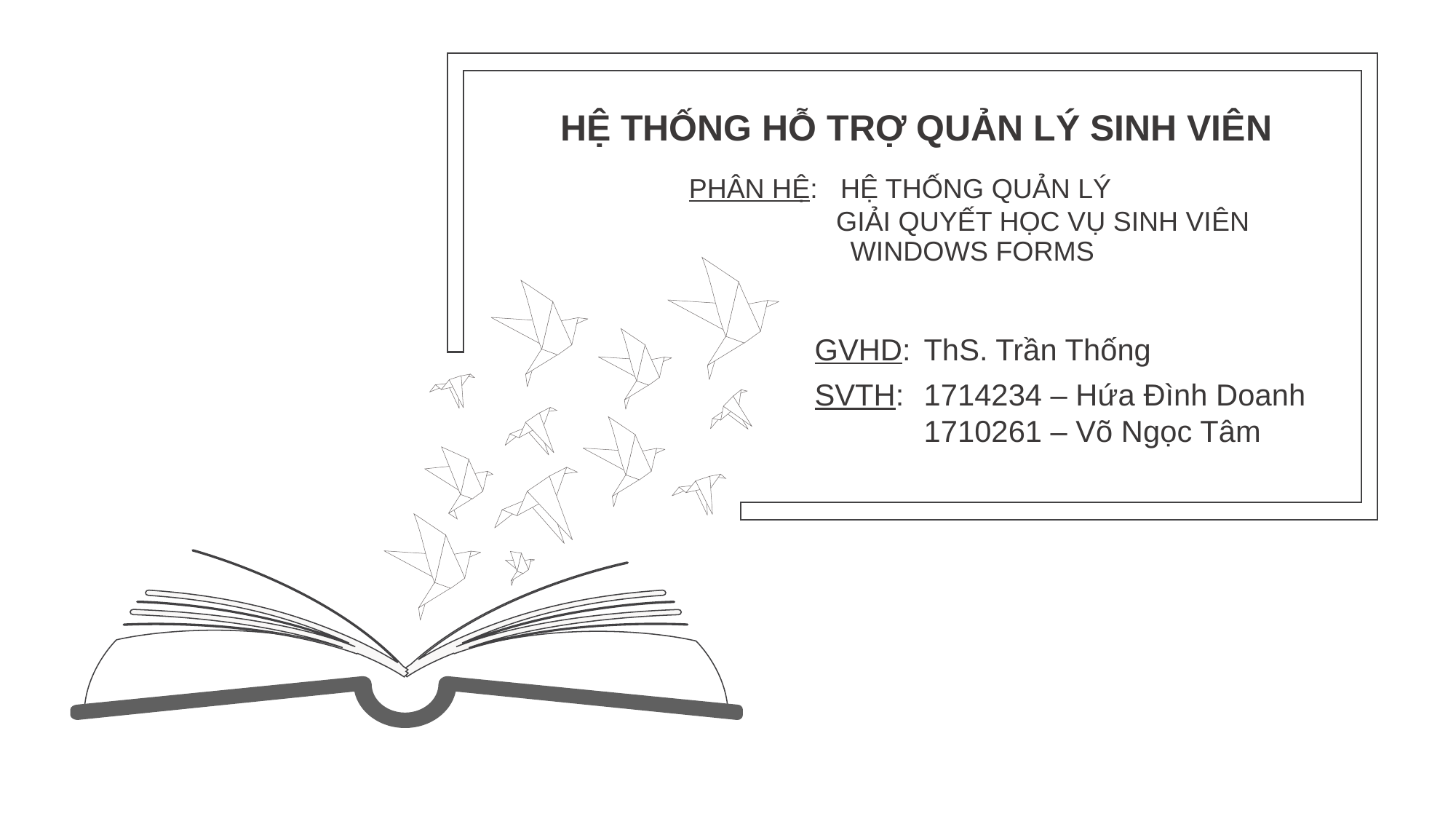

HỆ THỐNG HỖ TRỢ QUẢN LÝ SINH VIÊN
PHÂN HỆ:   HỆ THỐNG QUẢN LÝ
	     GIẢI QUYẾT HỌC VỤ SINH VIÊN
WINDOWS FORMS

GVHD: 	ThS. Trần Thống
SVTH:	1714234 – Hứa Đình Doanh
	1710261 – Võ Ngọc Tâm